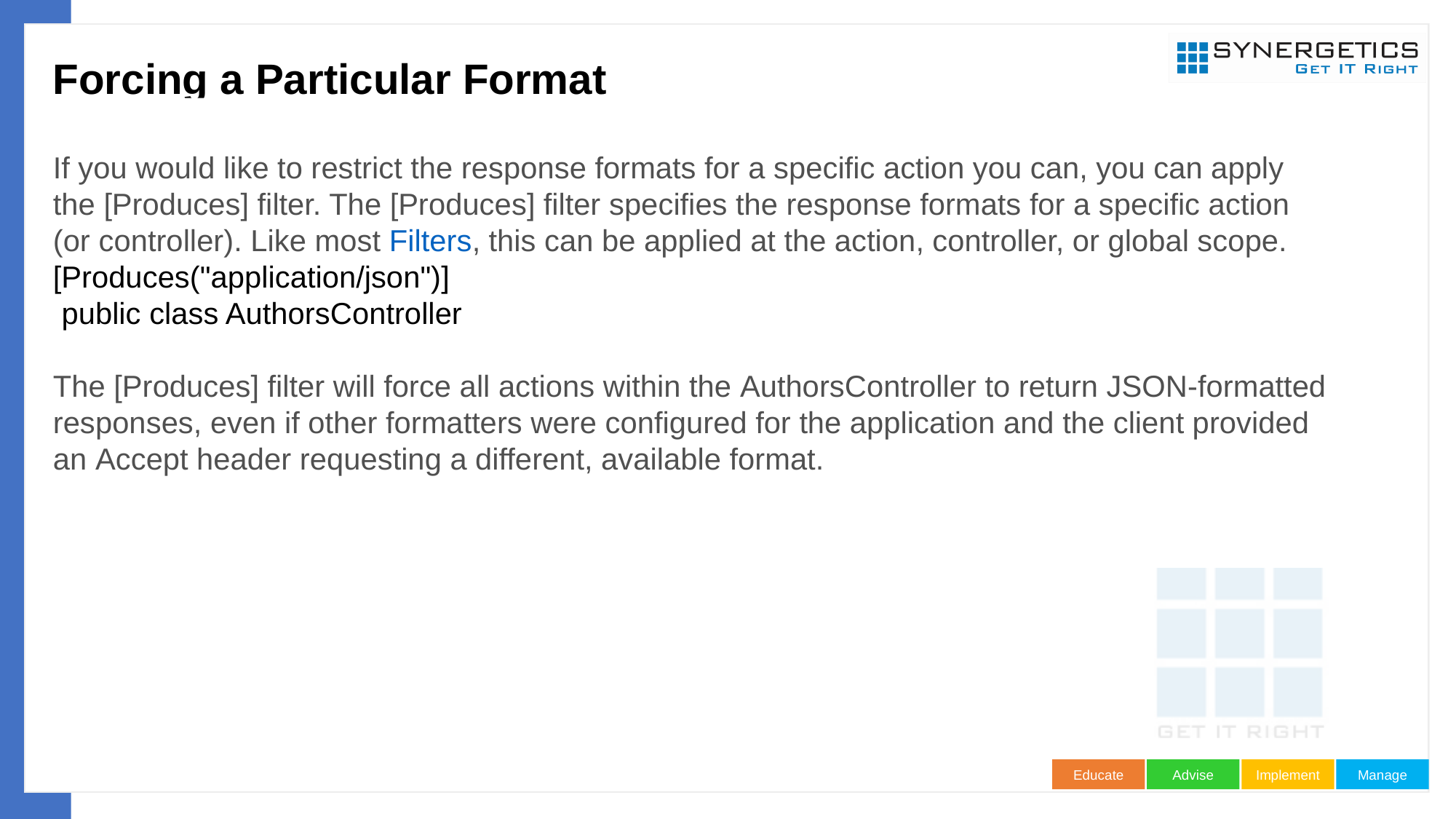

# Forcing a Particular Format
If you would like to restrict the response formats for a specific action you can, you can apply the [Produces] filter. The [Produces] filter specifies the response formats for a specific action (or controller). Like most Filters, this can be applied at the action, controller, or global scope.
[Produces("application/json")]
 public class AuthorsController

The [Produces] filter will force all actions within the AuthorsController to return JSON-formatted responses, even if other formatters were configured for the application and the client provided an Accept header requesting a different, available format.